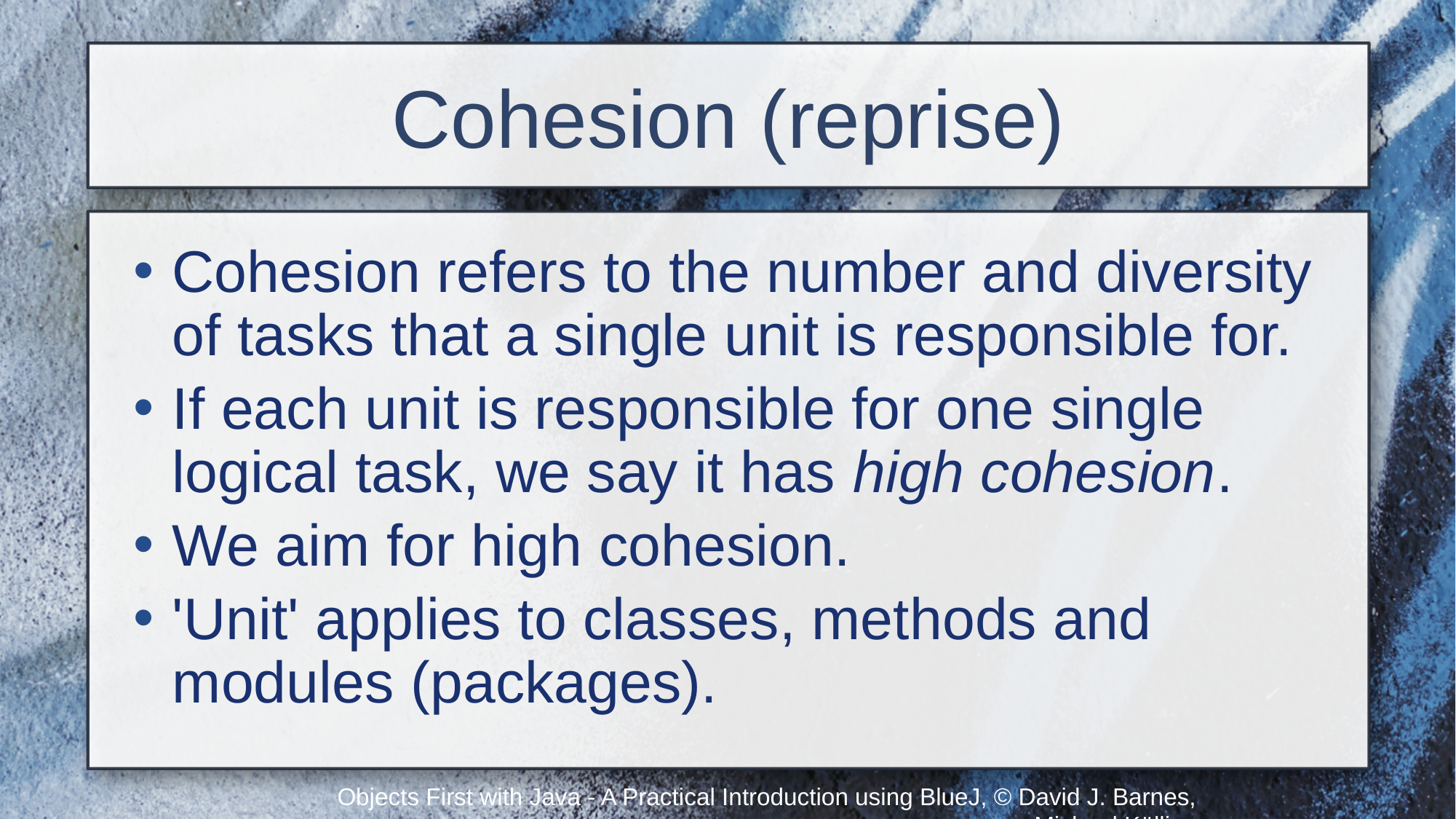

# Cohesion (reprise)
Cohesion refers to the number and diversity of tasks that a single unit is responsible for.
If each unit is responsible for one single logical task, we say it has high cohesion.
We aim for high cohesion.
'Unit' applies to classes, methods and modules (packages).